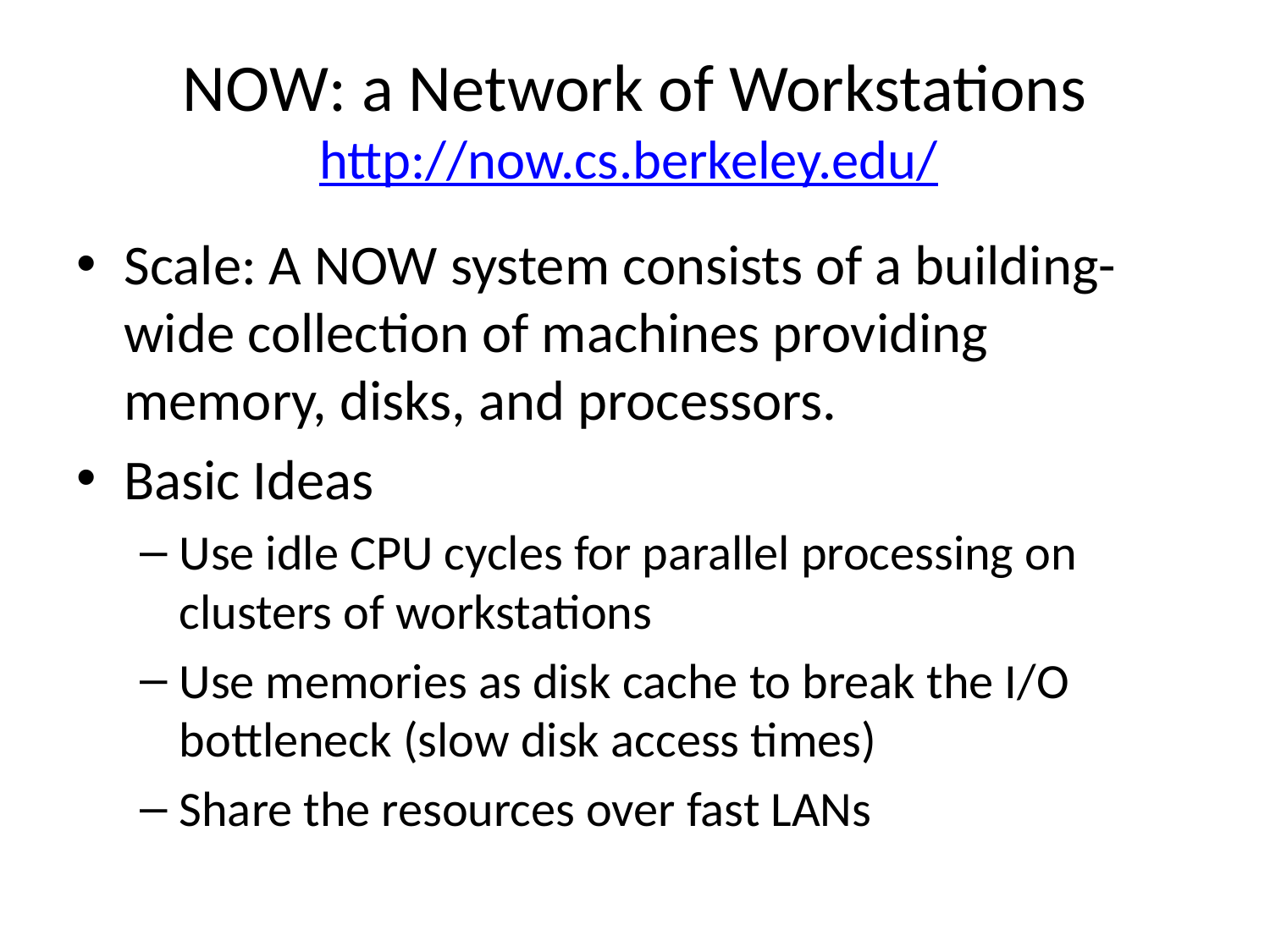

# NOW: a Network of Workstations http://now.cs.berkeley.edu/
Scale: A NOW system consists of a building-wide collection of machines providing memory, disks, and processors.
Basic Ideas
Use idle CPU cycles for parallel processing on clusters of workstations
Use memories as disk cache to break the I/O bottleneck (slow disk access times)
Share the resources over fast LANs